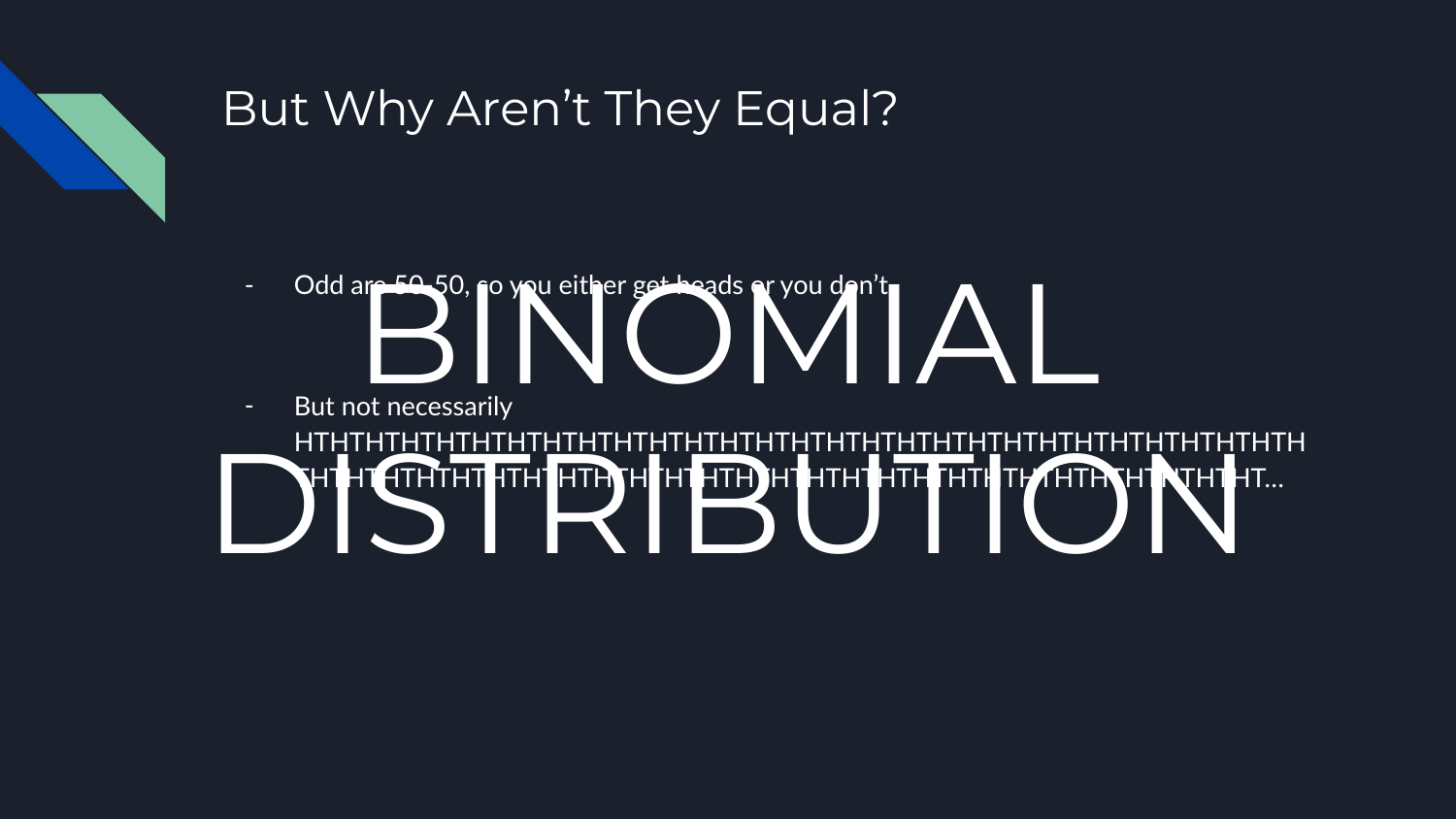

# But Why Aren’t They Equal?
BINOMIAL DISTRIBUTION
Odd are 50-50, so you either get heads or you don’t

But not necessarily HTHTHTHTHTHTHTHTHTHTHTHTHTHTHTHTHTHTHTHTHTHTHTHTHTHTHTHTHTHTHTHTHTHTHTHTHTHTHTHTHTHTHTHTHTHTHTHTHTHTHTHTHTHTHTHT…